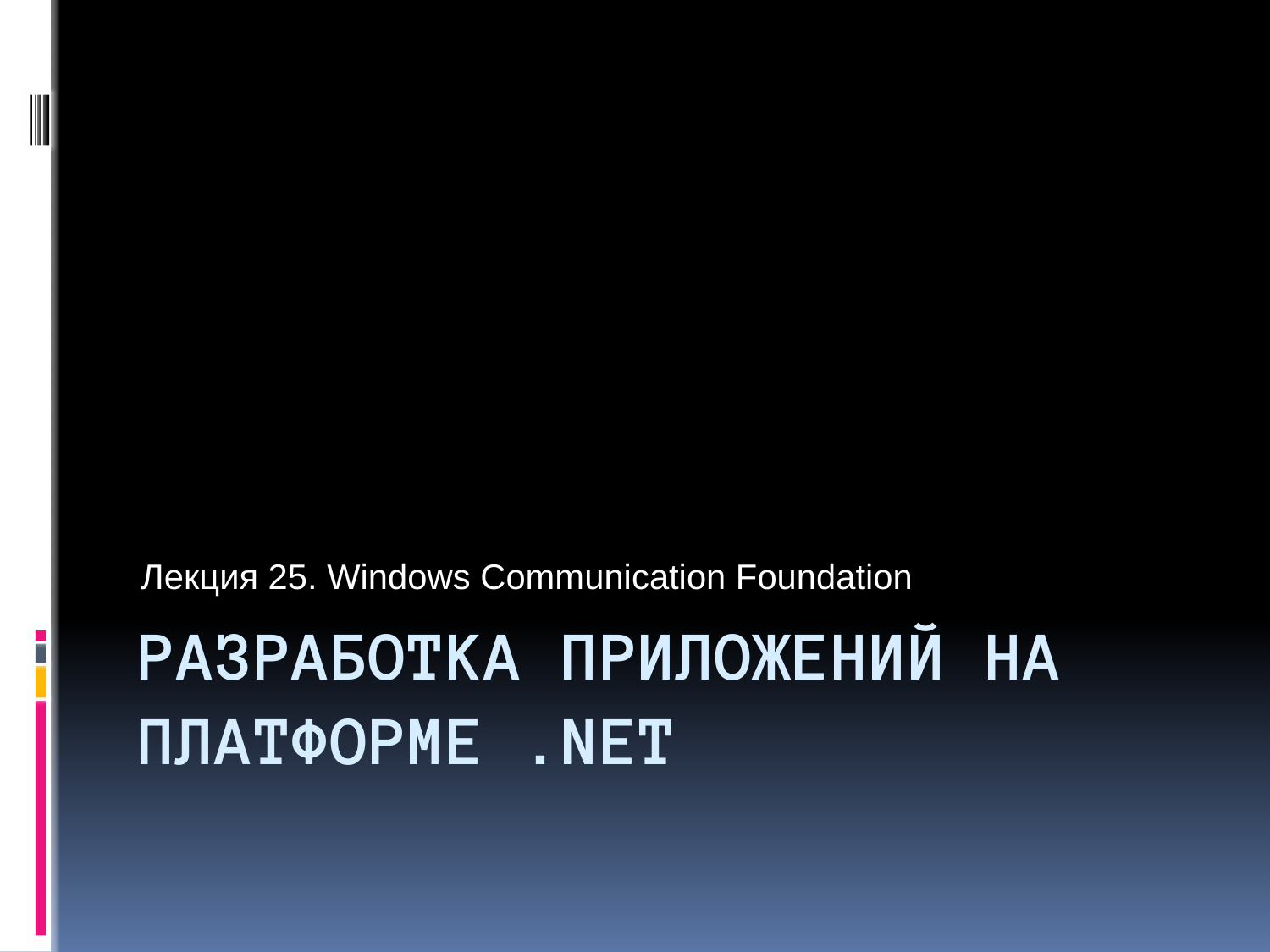

Лекция 25. Windows Communication Foundation
# Разработка приложений на платформе .NET